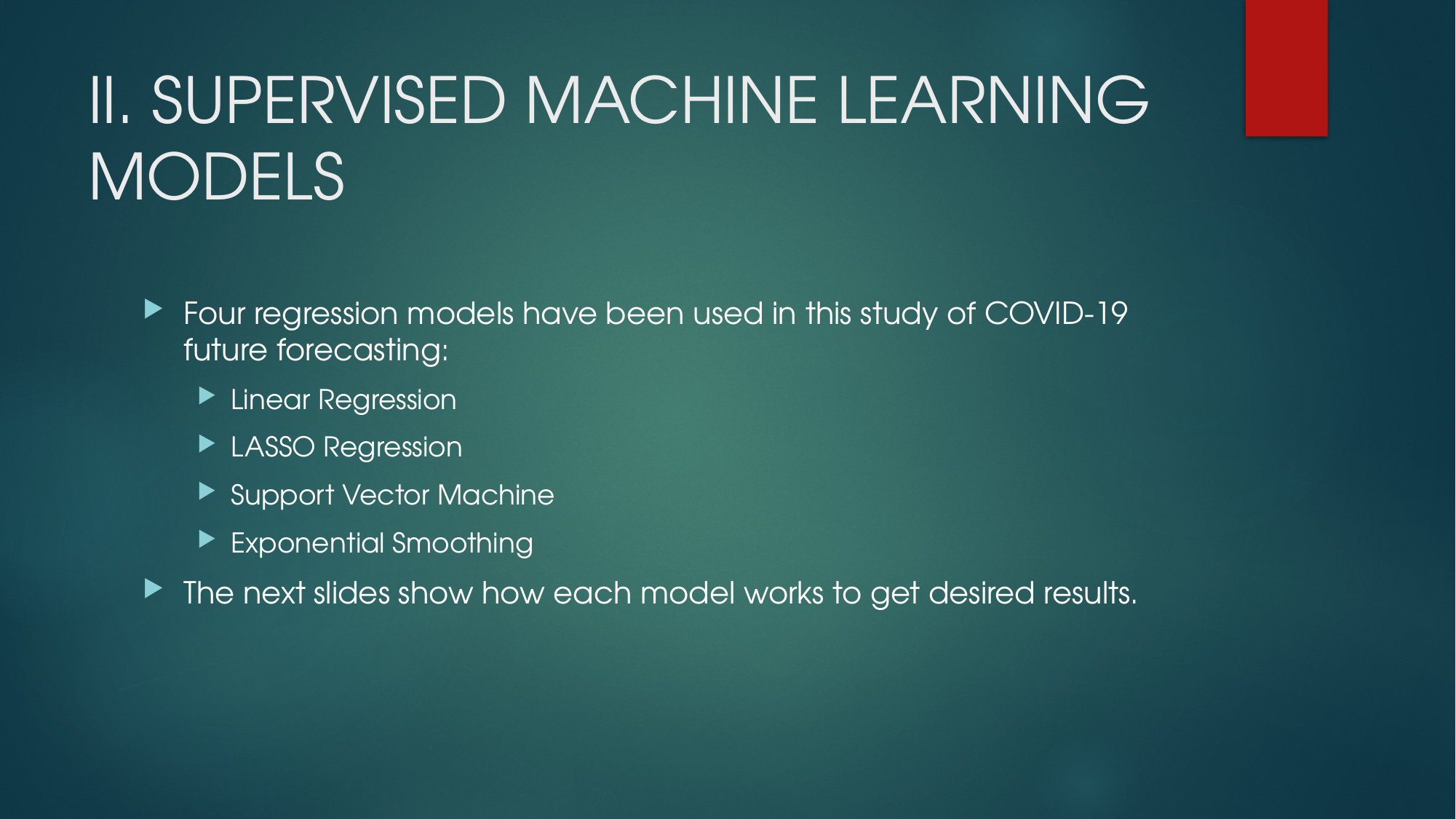

# II. SUPERVISED MACHINE LEARNING MODELS
Four regression models have been used in this study of COVID-19 future forecasting:
Linear Regression
LASSO Regression
Support Vector Machine
Exponential Smoothing
The next slides show how each model works to get desired results.